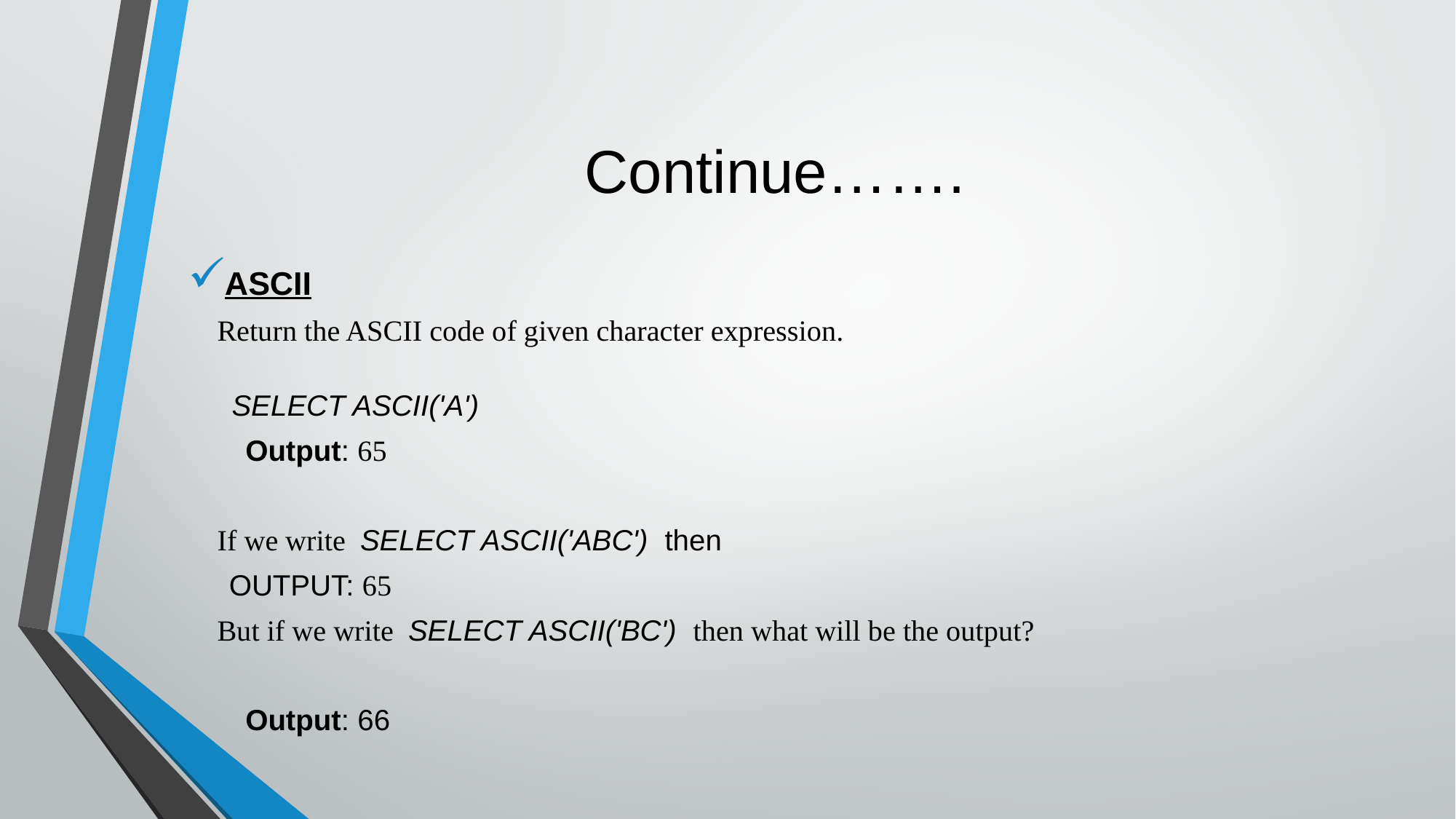

# Continue…….
ASCII
     Return the ASCII code of given character expression.

      SELECT ASCII('A')
       Output: 65

    If we write  SELECT ASCII('ABC')  then
     OUTPUT: 65
    But if we write  SELECT ASCII('BC')  then what will be the output?

       Output: 66